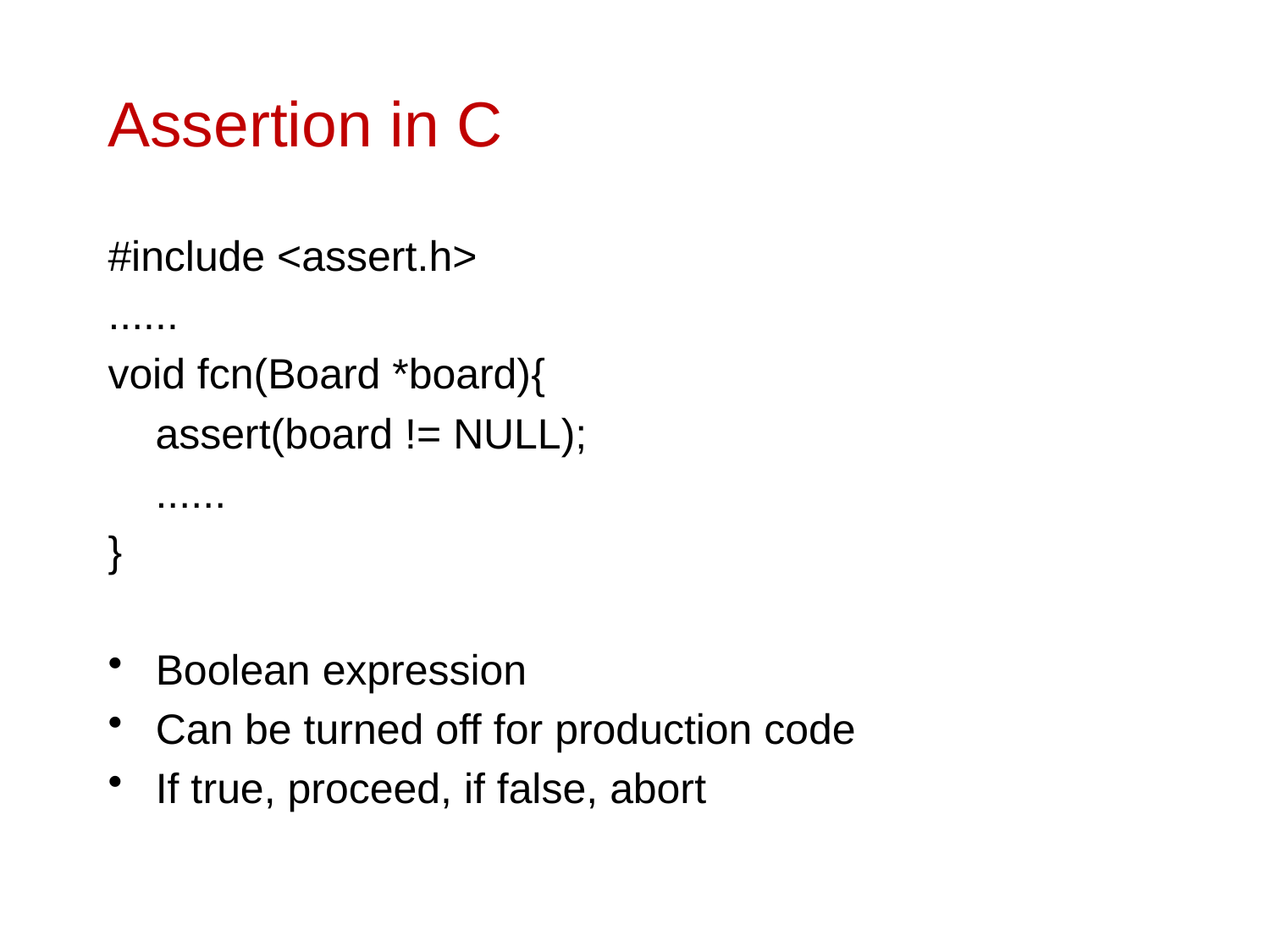

# Assertion in C
#include <assert.h>
......
void fcn(Board *board){
    assert(board != NULL);
    ......
}

Boolean expression
Can be turned off for production code
If true, proceed, if false, abort